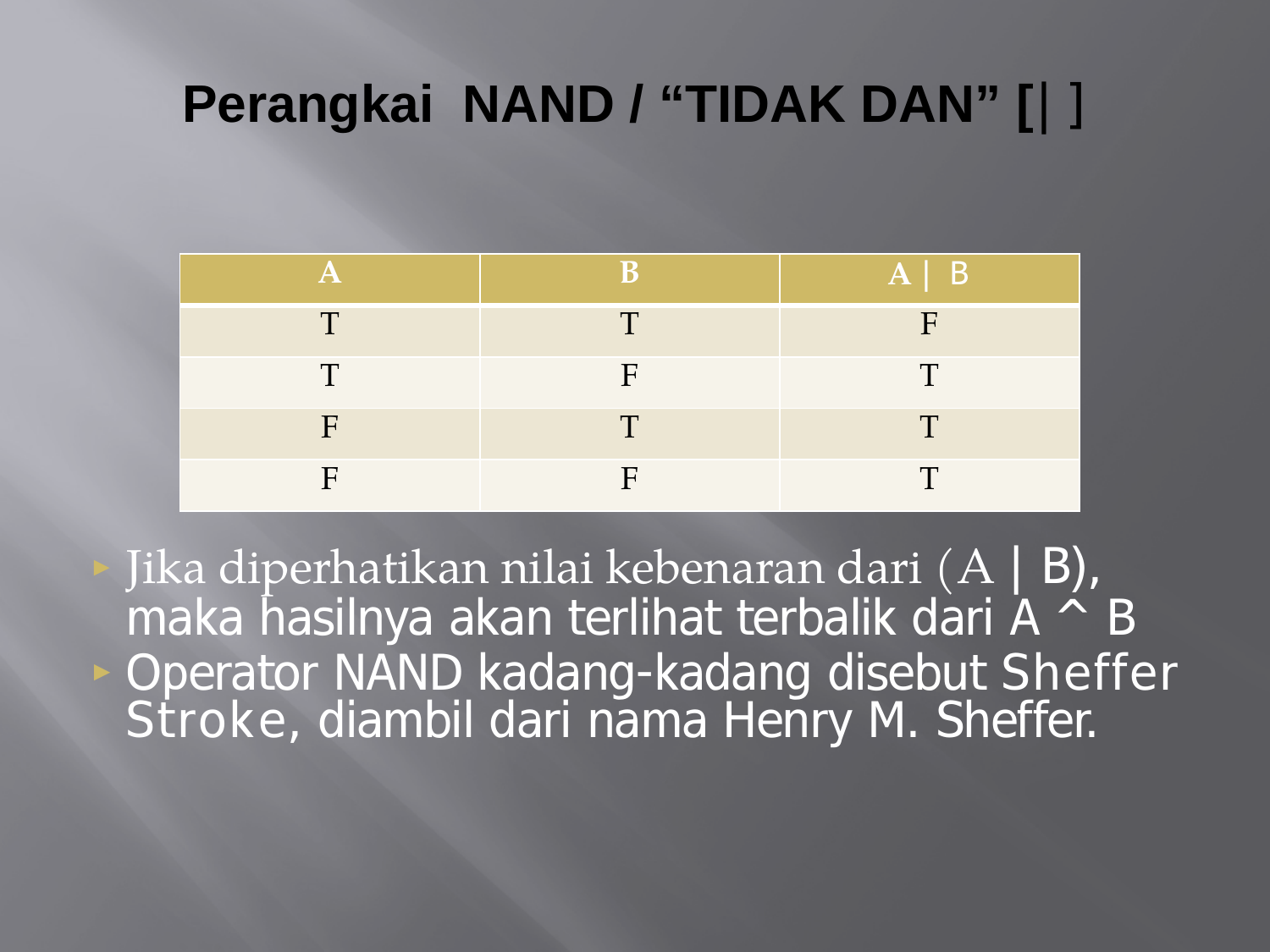

# Perangkai  NAND / “TIDAK DAN” [|]
| A | B | A | B |
| --- | --- | --- |
| T | T | F |
| T | F | T |
| F | T | T |
| F | F | T |
Jika diperhatikan nilai kebenaran dari (A | B), maka hasilnya akan terlihat terbalik dari A ^ B
Operator NAND kadang-kadang disebut Sheffer Stroke, diambil dari nama Henry M. Sheffer.